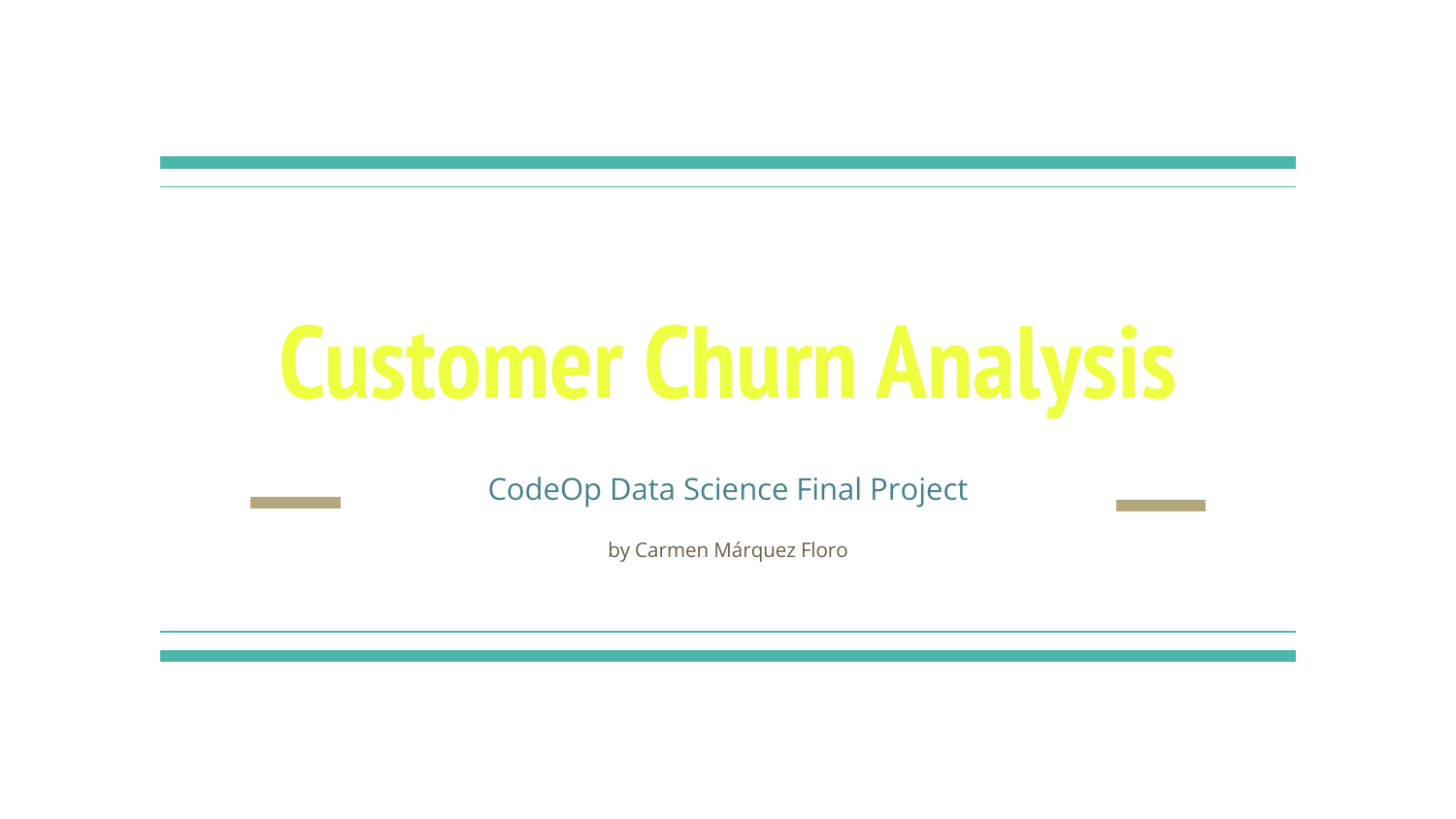

# Customer Churn Analysis
CodeOp Data Science Final Project

by Carmen Márquez Floro